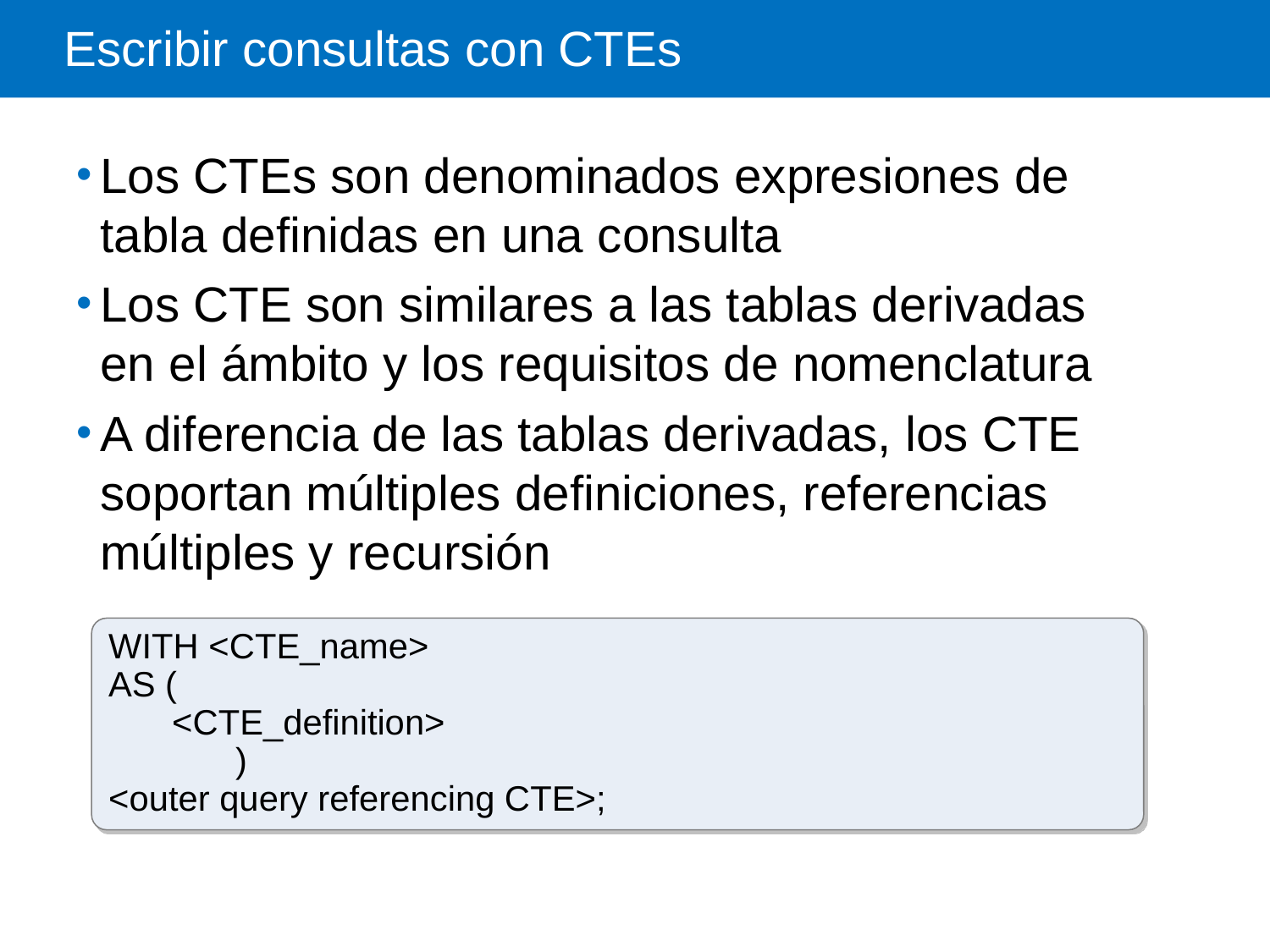

# Escribir consultas con CTEs
Los CTEs son denominados expresiones de tabla definidas en una consulta
Los CTE son similares a las tablas derivadas en el ámbito y los requisitos de nomenclatura
A diferencia de las tablas derivadas, los CTE soportan múltiples definiciones, referencias múltiples y recursión
WITH <CTE_name>
AS (
	<CTE_definition>
		)
<outer query referencing CTE>;